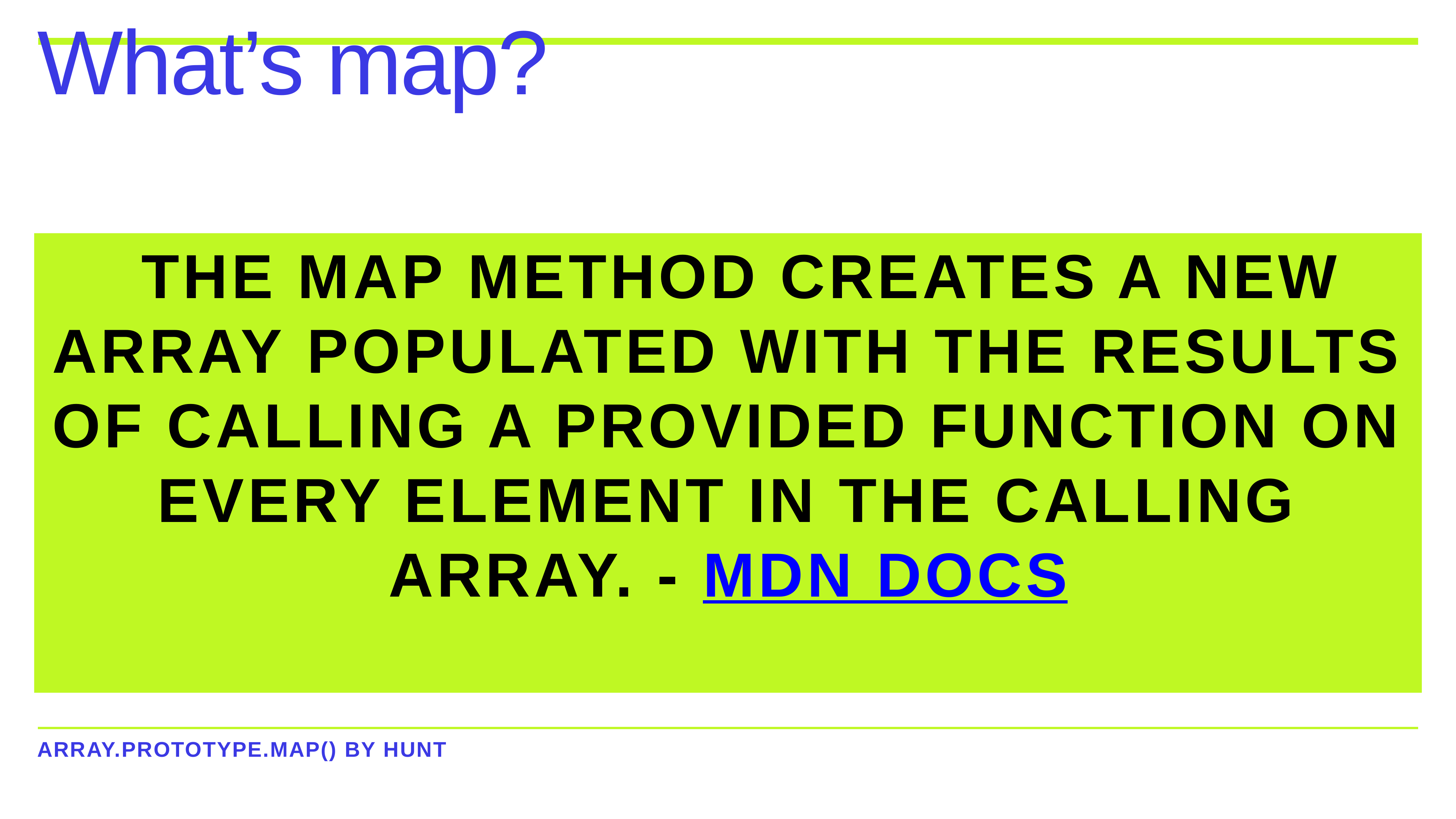

# What’s map?
The Map method creates a new array populated with the results of calling a provided function on every element in the calling array. - MDN Docs
ARRAY.PROTOTYPE.MAP() By hunt